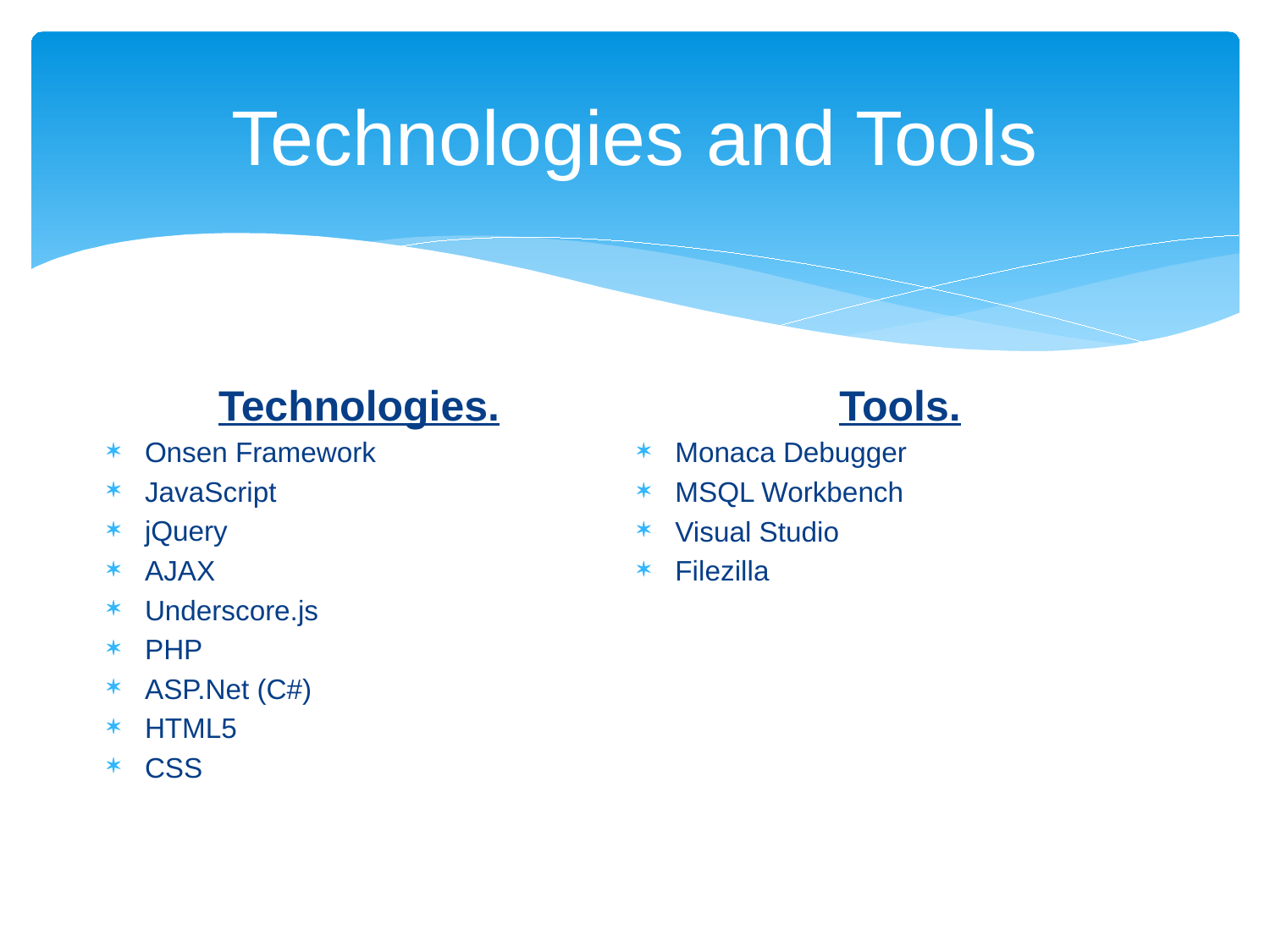

# Technologies and Tools
Technologies.
Onsen Framework
JavaScript
jQuery
AJAX
Underscore.js
PHP
ASP.Net (C#)
HTML5
CSS

Tools.
Monaca Debugger
MSQL Workbench
Visual Studio
Filezilla